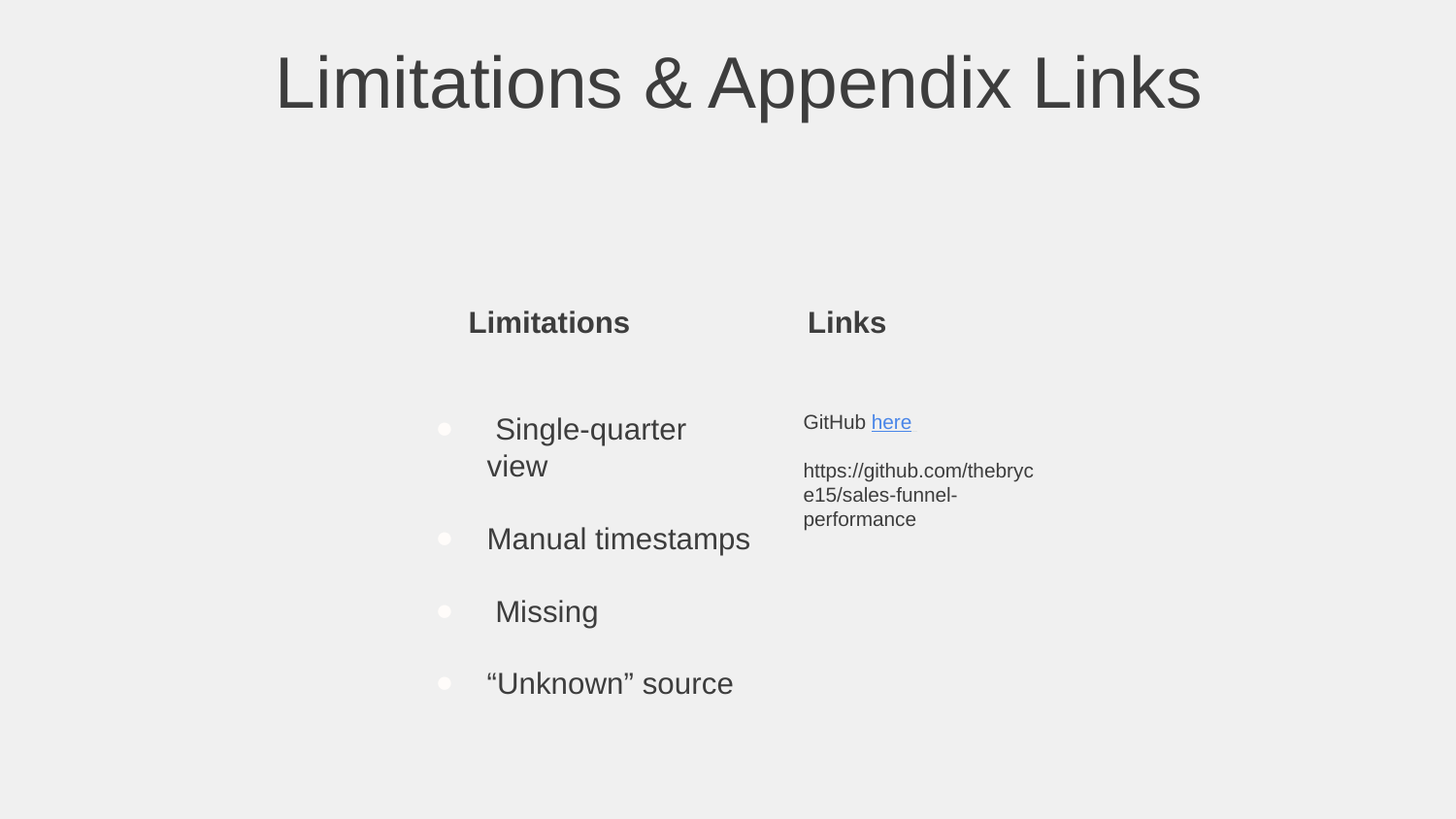

Limitations & Appendix Links
Limitations
Links
GitHub here
https://github.com/thebryce15/sales-funnel-performance
 Single-quarter view

Manual timestamps

 Missing

“Unknown” source